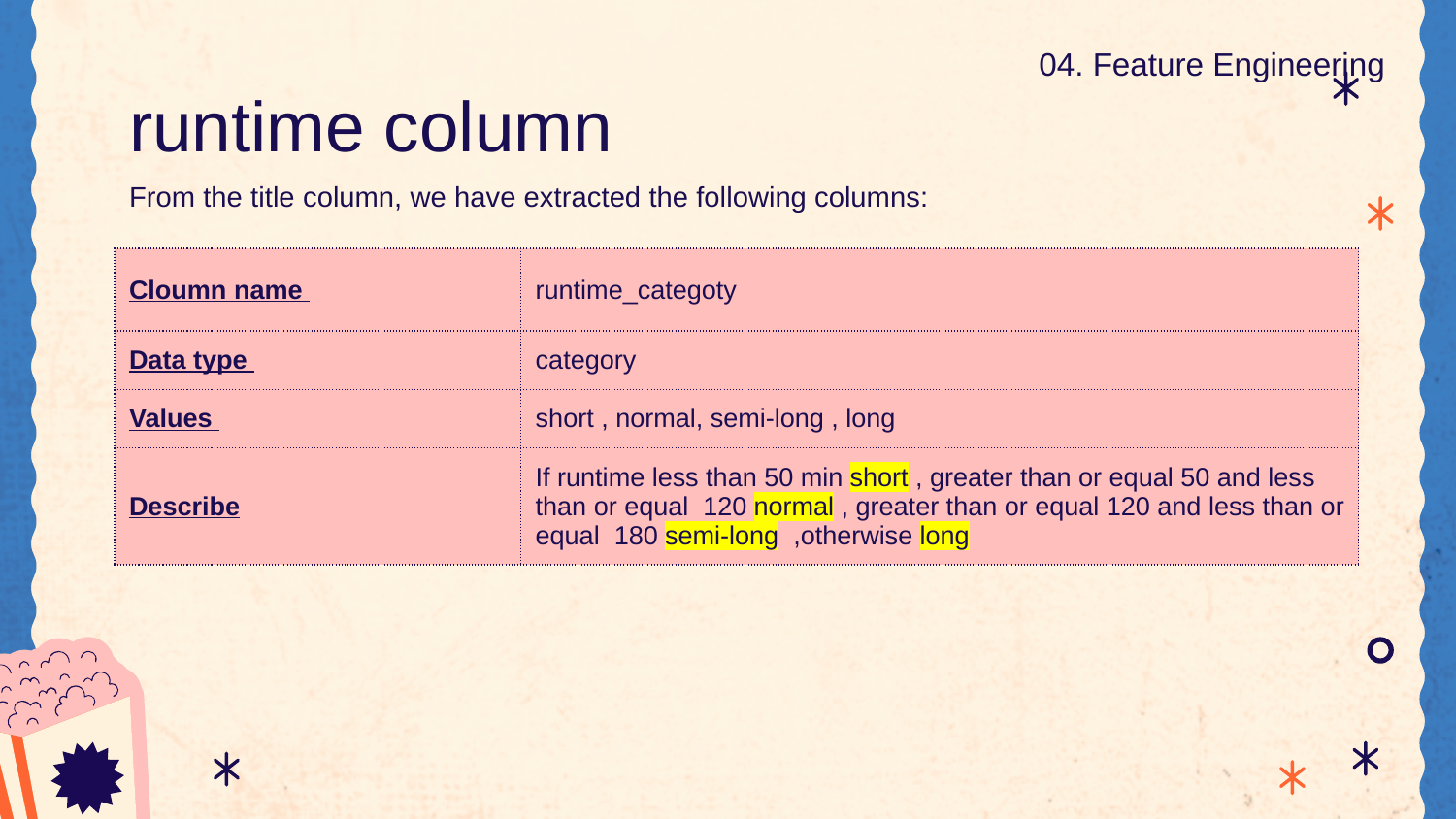

04. Feature Engineering
# runtime column
From the title column, we have extracted the following columns:
| Cloumn name | runtime\_categoty |
| --- | --- |
| Data type | category |
| Values | short , normal, semi-long , long |
| Describe | If runtime less than 50 min short , greater than or equal 50 and less than or equal 120 normal , greater than or equal 120 and less than or equal 180 semi-long ,otherwise long |